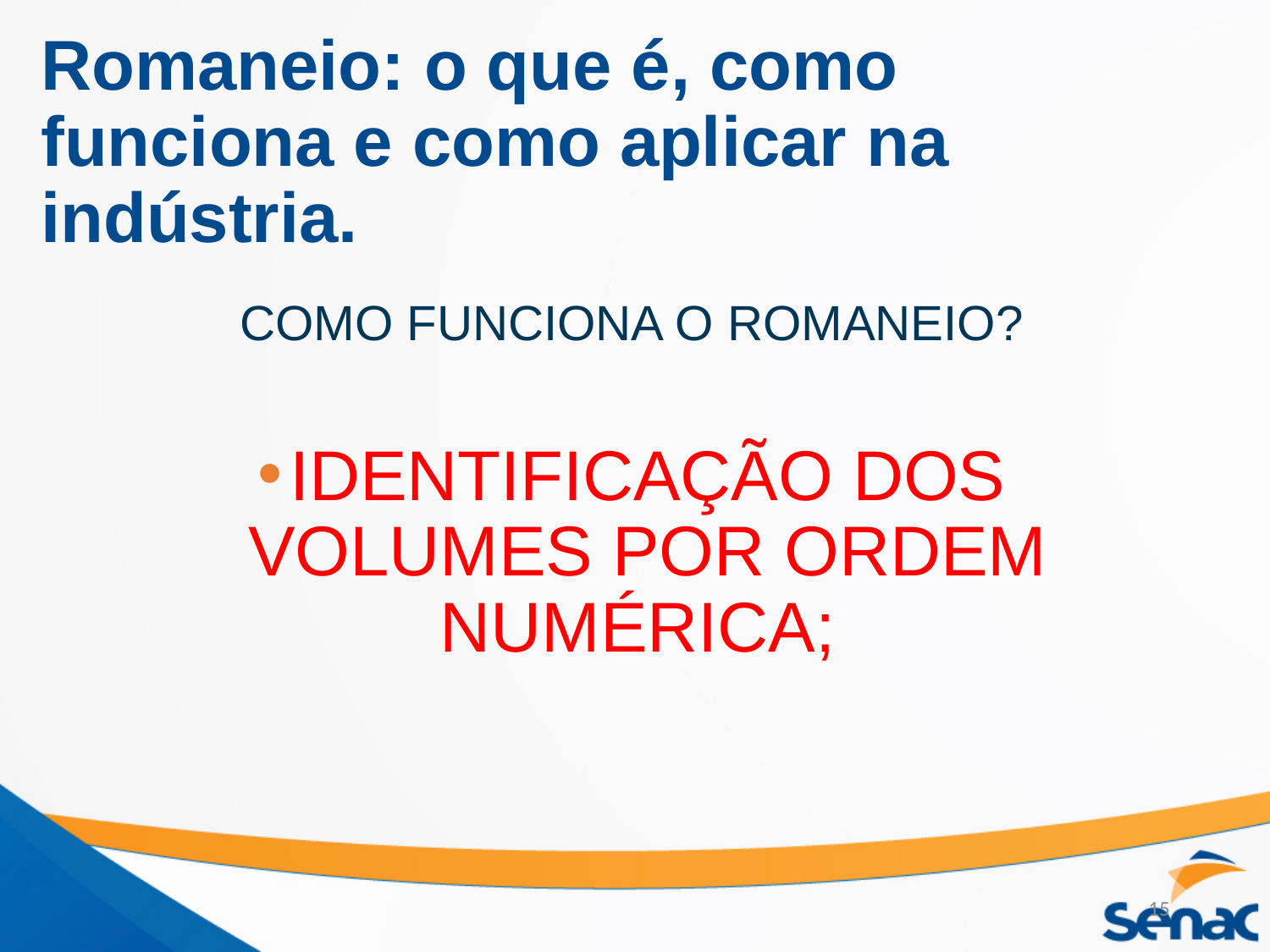

# Romaneio: o que é, como funciona e como aplicar na indústria.
COMO FUNCIONA O ROMANEIO?

IDENTIFICAÇÃO DOS VOLUMES POR ORDEM NUMÉRICA;
15